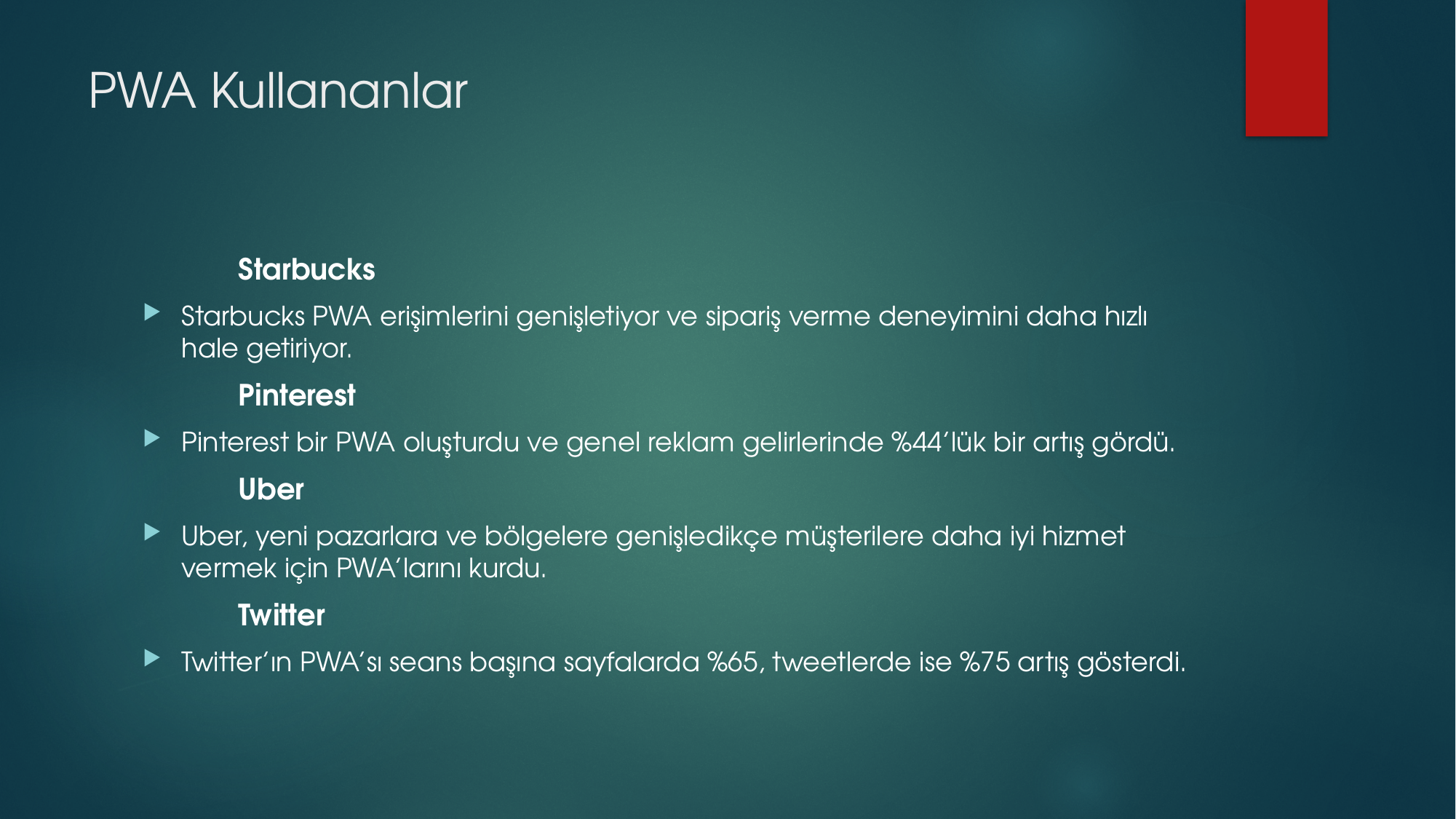

# PWA Kullananlar
	Starbucks
Starbucks PWA erişimlerini genişletiyor ve sipariş verme deneyimini daha hızlı hale getiriyor.
	Pinterest
Pinterest bir PWA oluşturdu ve genel reklam gelirlerinde %44’lük bir artış gördü.
	Uber
Uber, yeni pazarlara ve bölgelere genişledikçe müşterilere daha iyi hizmet vermek için PWA’larını kurdu.
	Twitter
Twitter’ın PWA’sı seans başına sayfalarda %65, tweetlerde ise %75 artış gösterdi.